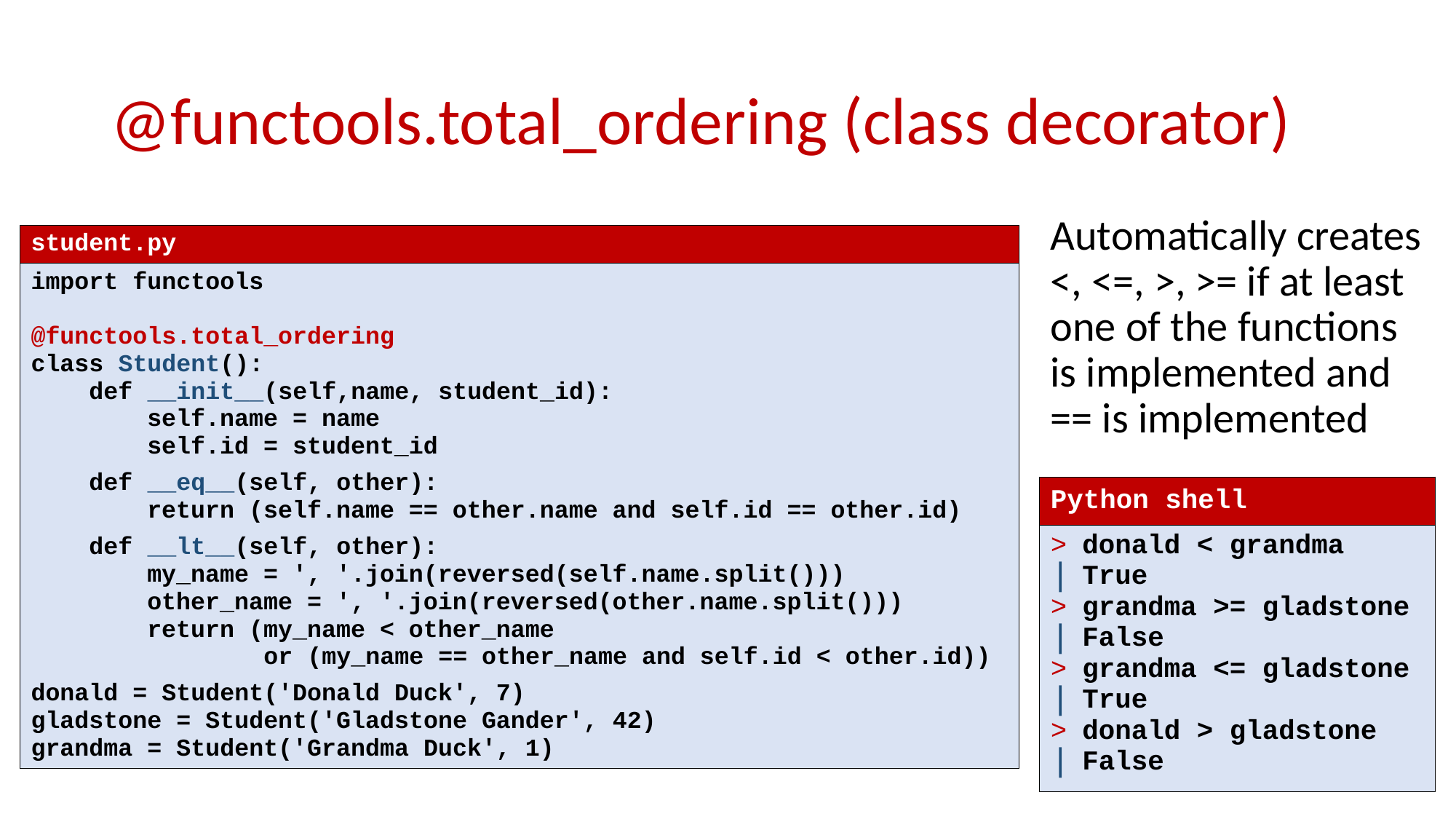

# @functools.total_ordering (class decorator)
Automatically creates <, <=, >, >= if at least one of the functions is implemented and == is implemented
| student.py |
| --- |
| import functools @functools.total\_ordering class Student(): def \_\_init\_\_(self,name, student\_id): self.name = name self.id = student\_id def \_\_eq\_\_(self, other): return (self.name == other.name and self.id == other.id) def \_\_lt\_\_(self, other): my\_name = ', '.join(reversed(self.name.split())) other\_name = ', '.join(reversed(other.name.split())) return (my\_name < other\_name or (my\_name == other\_name and self.id < other.id)) donald = Student('Donald Duck', 7) gladstone = Student('Gladstone Gander', 42) grandma = Student('Grandma Duck', 1) |
| Python shell |
| --- |
| donald < grandma True grandma >= gladstone False grandma <= gladstone True donald > gladstone False |